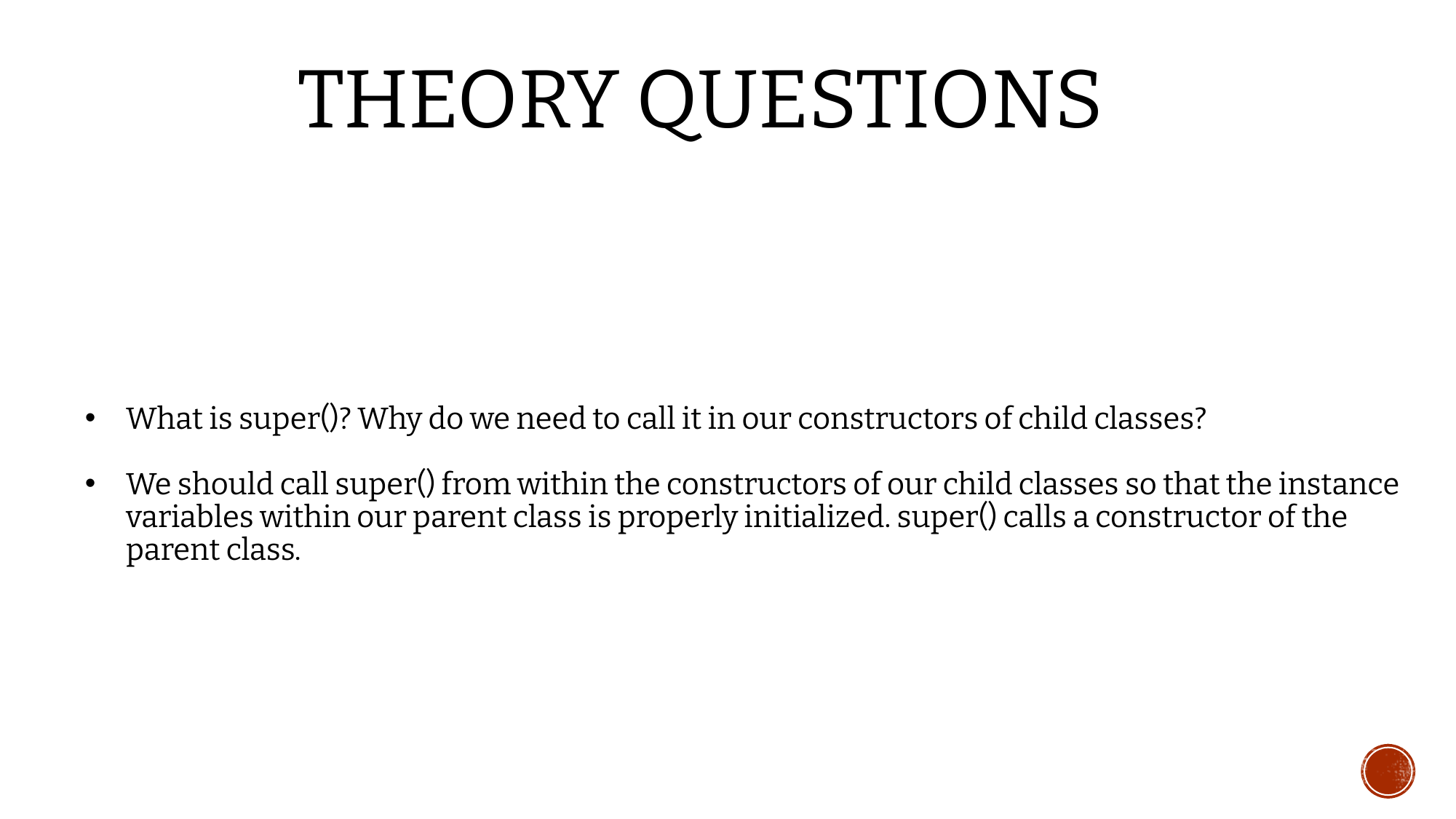

# Theory Questions

What is super()? Why do we need to call it in our constructors of child classes?

We should call super() from within the constructors of our child classes so that the instance variables within our parent class is properly initialized. super() calls a constructor of the parent class.